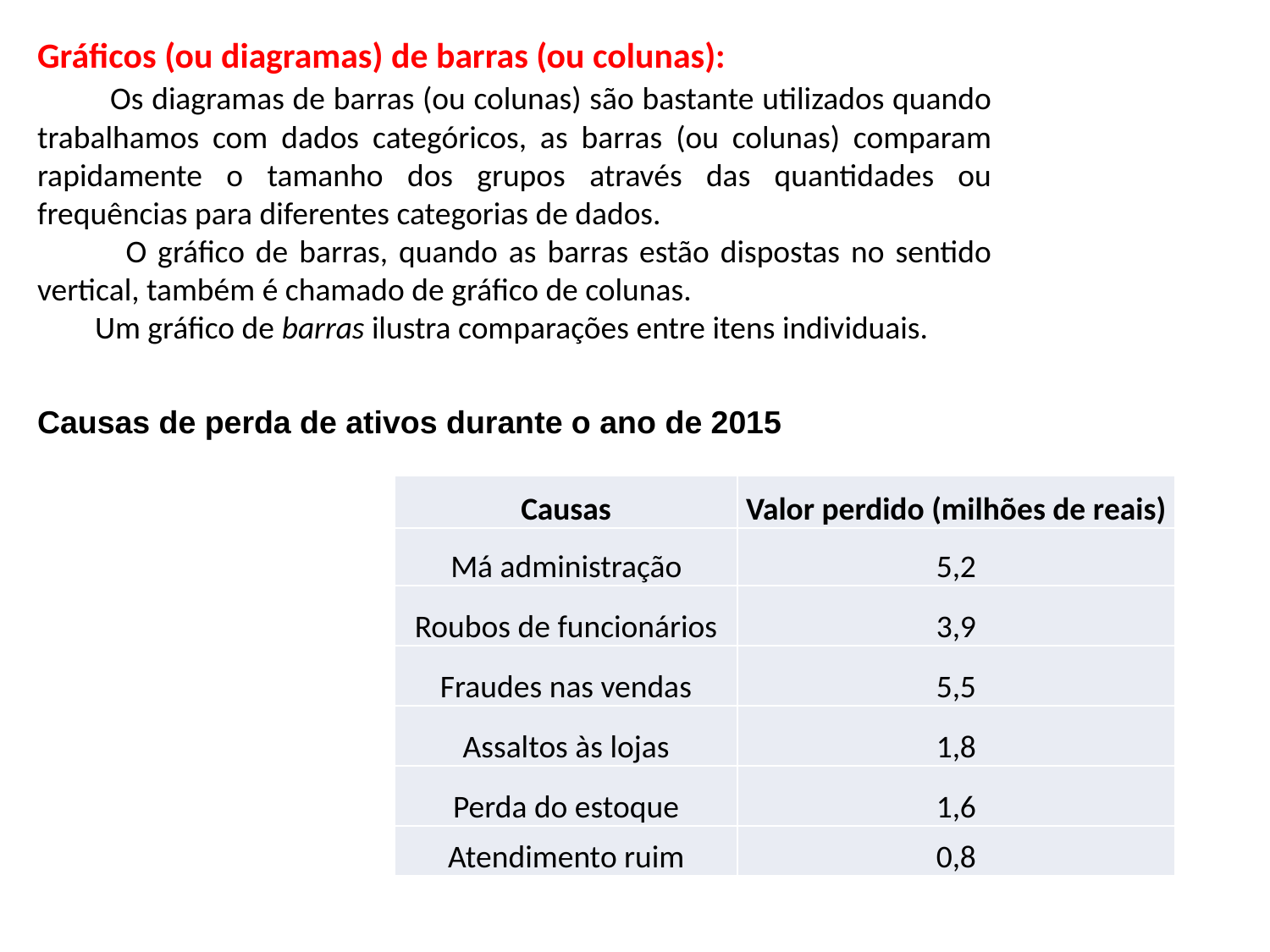

Gráficos (ou diagramas) de barras (ou colunas):
        Os diagramas de barras (ou colunas) são bastante utilizados quando trabalhamos com dados categóricos, as barras (ou colunas) comparam rapidamente o tamanho dos grupos através das quantidades ou frequências para diferentes categorias de dados.
        O gráfico de barras, quando as barras estão dispostas no sentido vertical, também é chamado de gráfico de colunas.
        Um gráfico de barras ilustra comparações entre itens individuais.
Causas de perda de ativos durante o ano de 2015
| Causas | Valor perdido (milhões de reais) |
| --- | --- |
| Má administração | 5,2 |
| Roubos de funcionários | 3,9 |
| Fraudes nas vendas | 5,5 |
| Assaltos às lojas | 1,8 |
| Perda do estoque | 1,6 |
| Atendimento ruim | 0,8 |